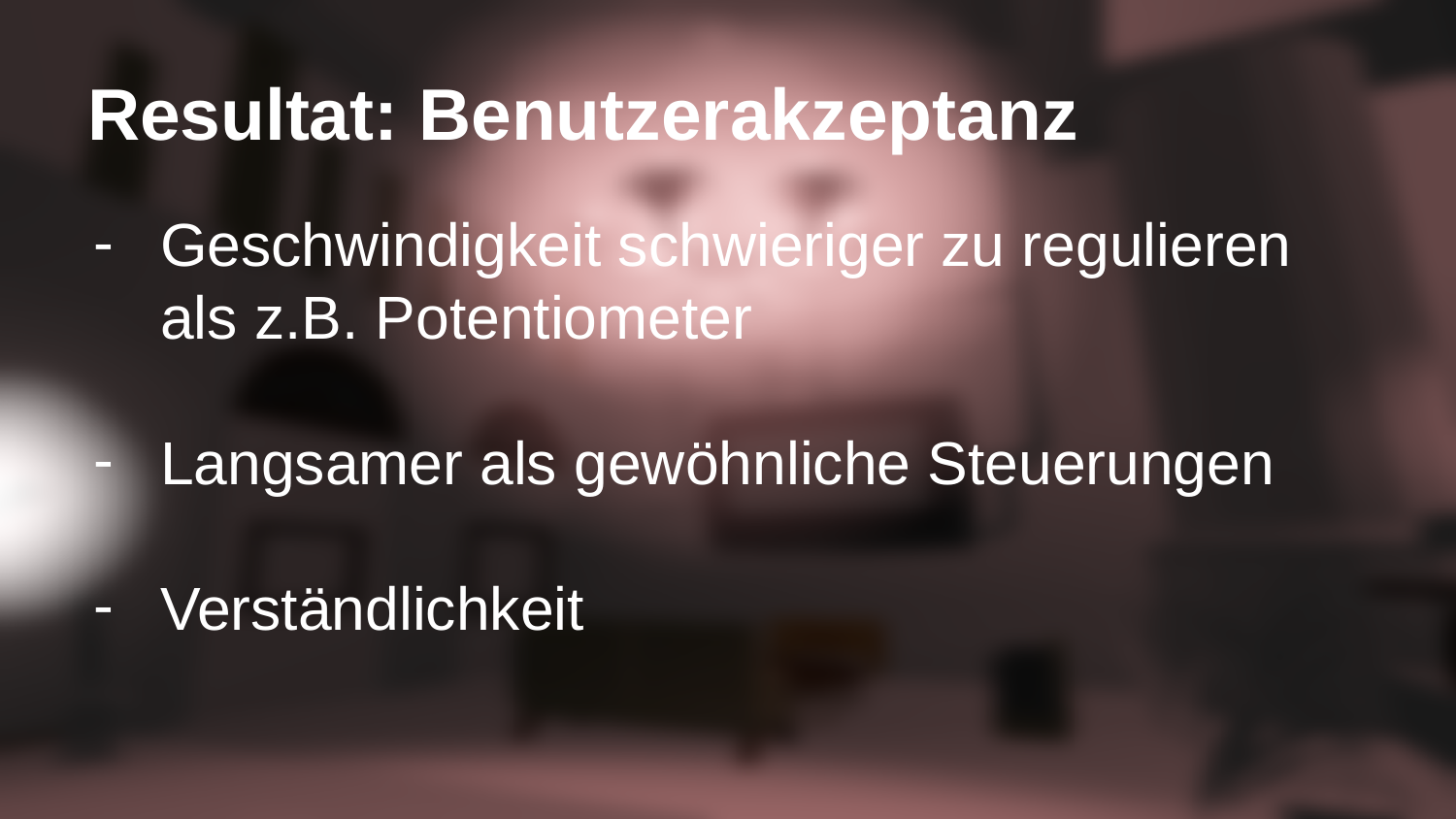

# Resultat: Benutzerakzeptanz
Geschwindigkeit schwieriger zu regulieren als z.B. Potentiometer

Langsamer als gewöhnliche Steuerungen

Verständlichkeit